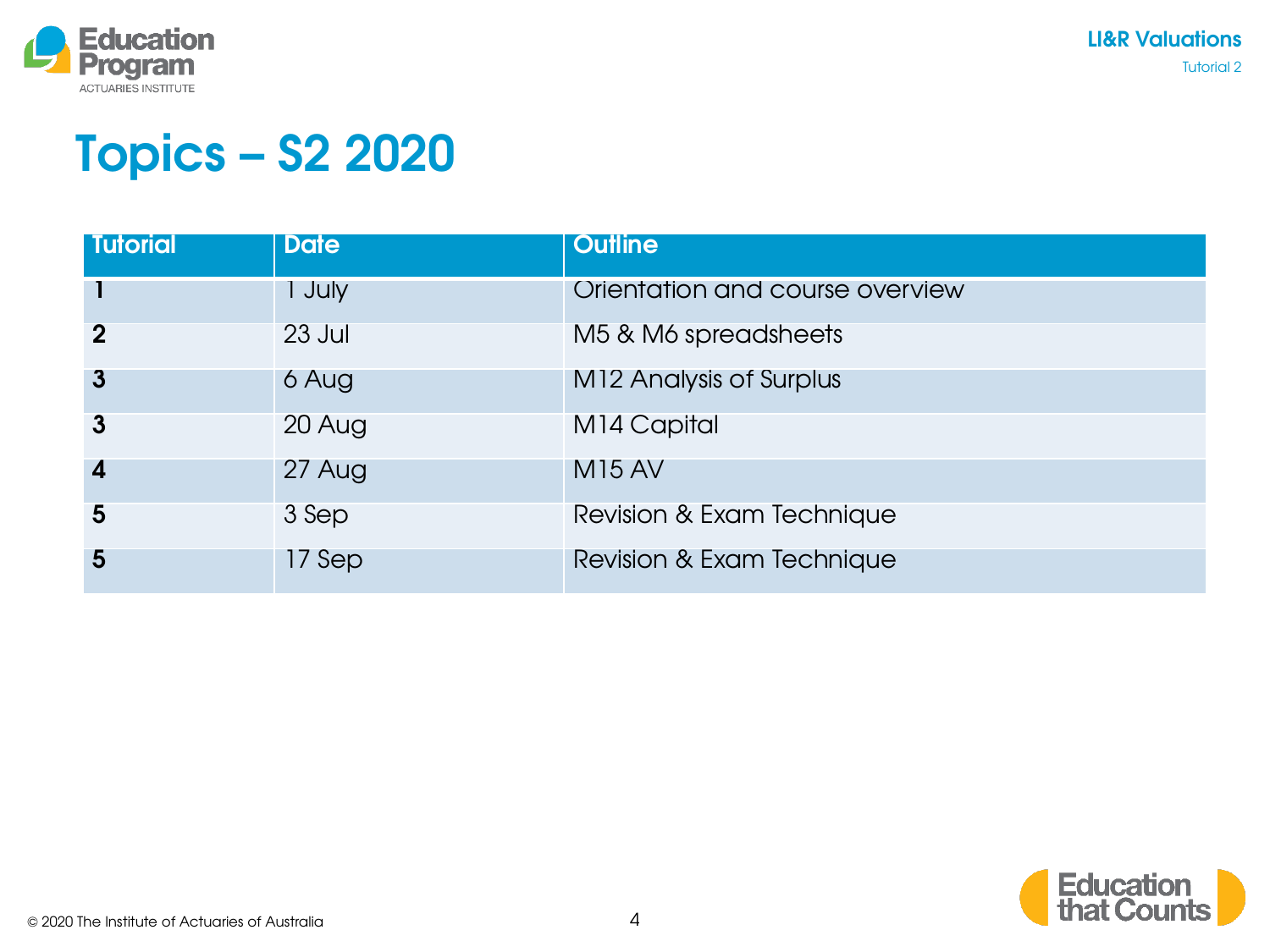

# Topics – S2 2020
| Tutorial | Date | Outline |
| --- | --- | --- |
| 1 | 1 July | Orientation and course overview |
| 2 | 23 Jul | M5 & M6 spreadsheets |
| 3 | 6 Aug | M12 Analysis of Surplus |
| 3 | 20 Aug | M14 Capital |
| 4 | 27 Aug | M15 AV |
| 5 | 3 Sep | Revision & Exam Technique |
| 5 | 17 Sep | Revision & Exam Technique |